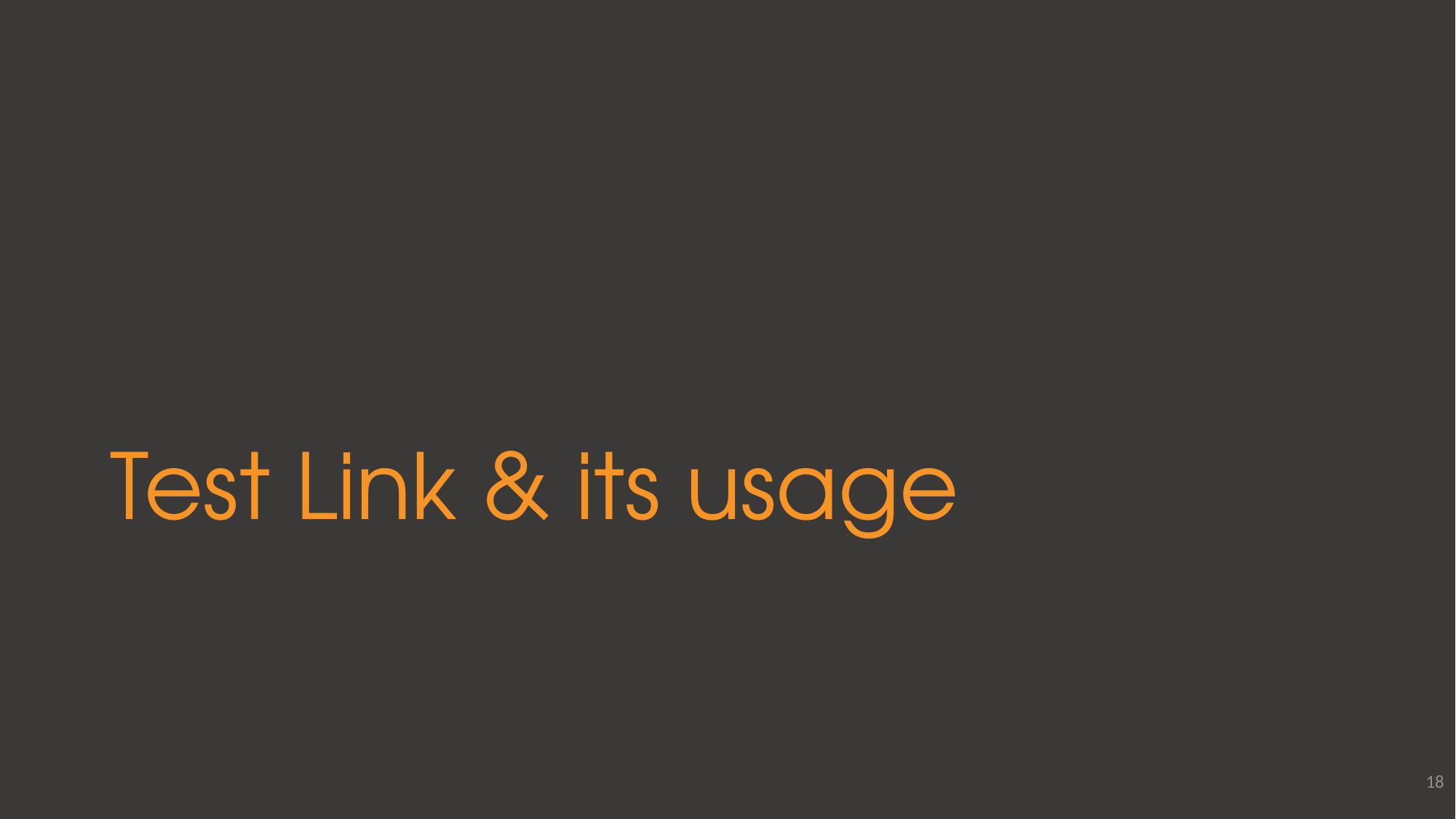

# Test Link & its usage
18